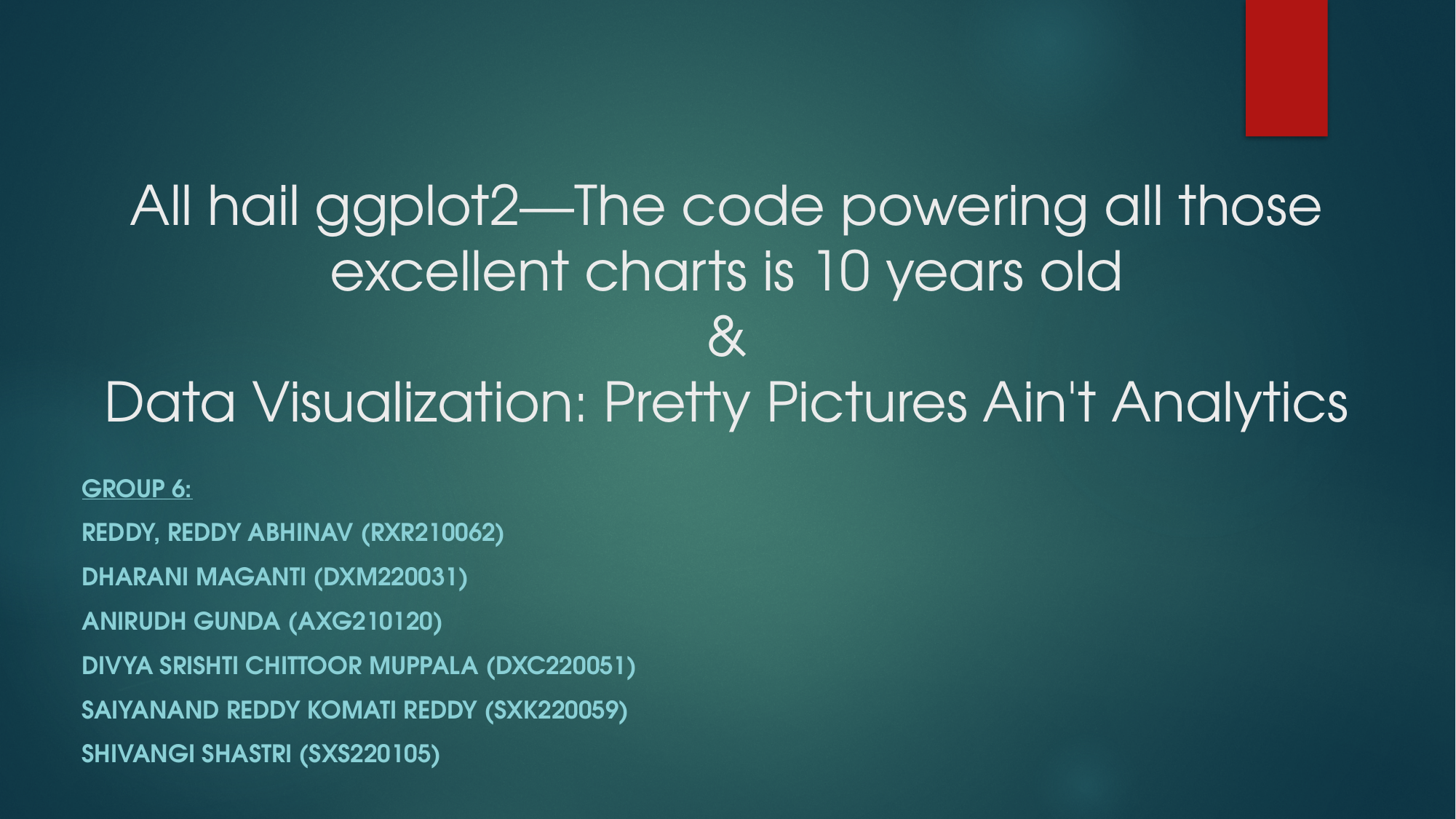

# All hail ggplot2—The code powering all those excellent charts is 10 years old & Data Visualization: Pretty Pictures Ain't Analytics
Group 6:
REDDY, REDDY aBHINAV (rxr210062)
dHARANI maganti (DXM220031)
ANIRUDH Gunda (AXG210120)
DIVYA SRISHTI CHITTOOR MUPPALA (DXC220051)
SAIYANAND REDDY KOMATI REDDY (SXK220059)
SHIVANGI shastri (SXS220105)